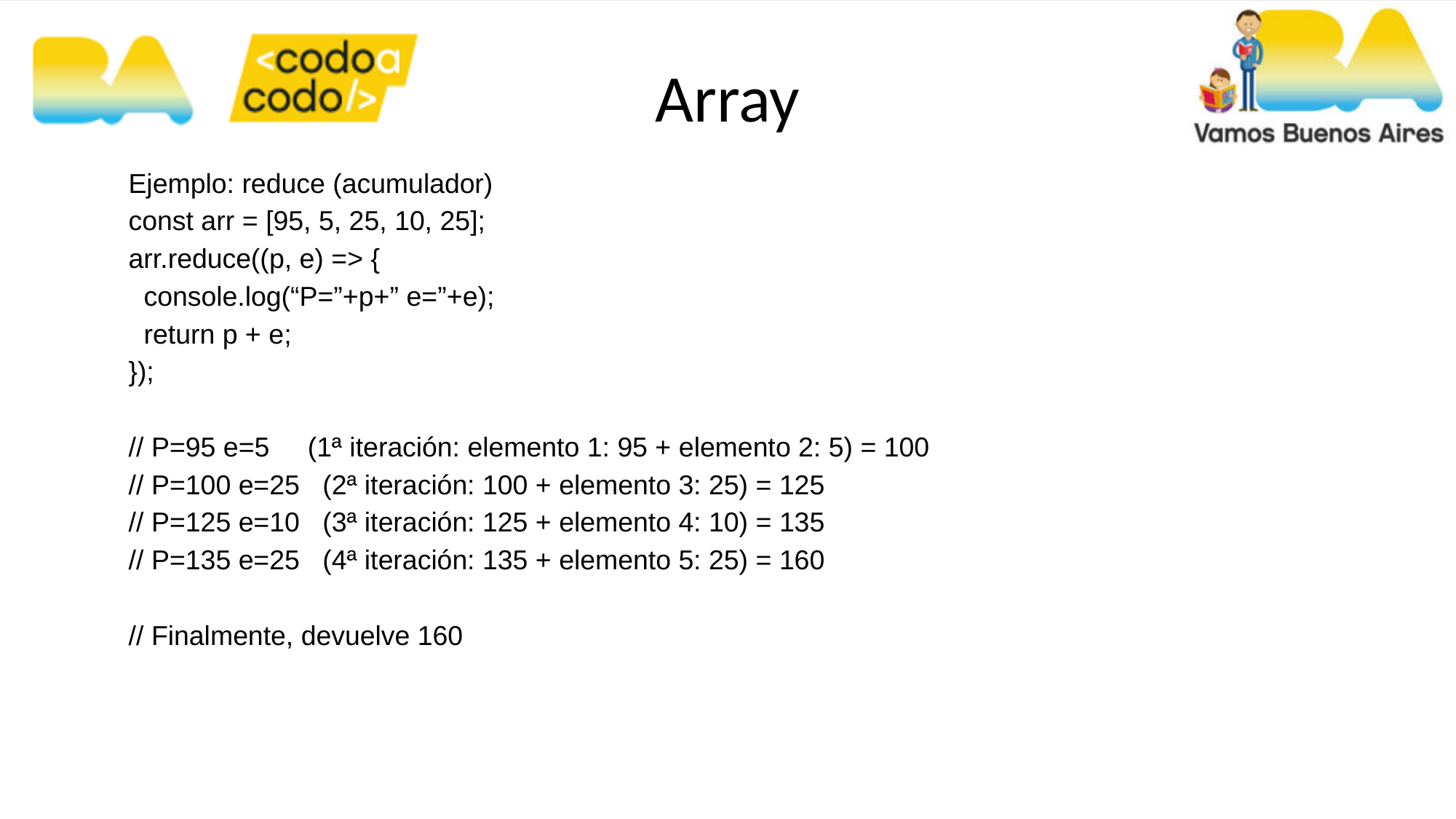

# Array

Ejemplo: reduce (acumulador)
const arr = [95, 5, 25, 10, 25];
arr.reduce((p, e) => {
  console.log(“P=”+p+” e=”+e);
  return p + e;
});

// P=95 e=5     (1ª iteración: elemento 1: 95 + elemento 2: 5) = 100
// P=100 e=25   (2ª iteración: 100 + elemento 3: 25) = 125
// P=125 e=10   (3ª iteración: 125 + elemento 4: 10) = 135
// P=135 e=25   (4ª iteración: 135 + elemento 5: 25) = 160

// Finalmente, devuelve 160